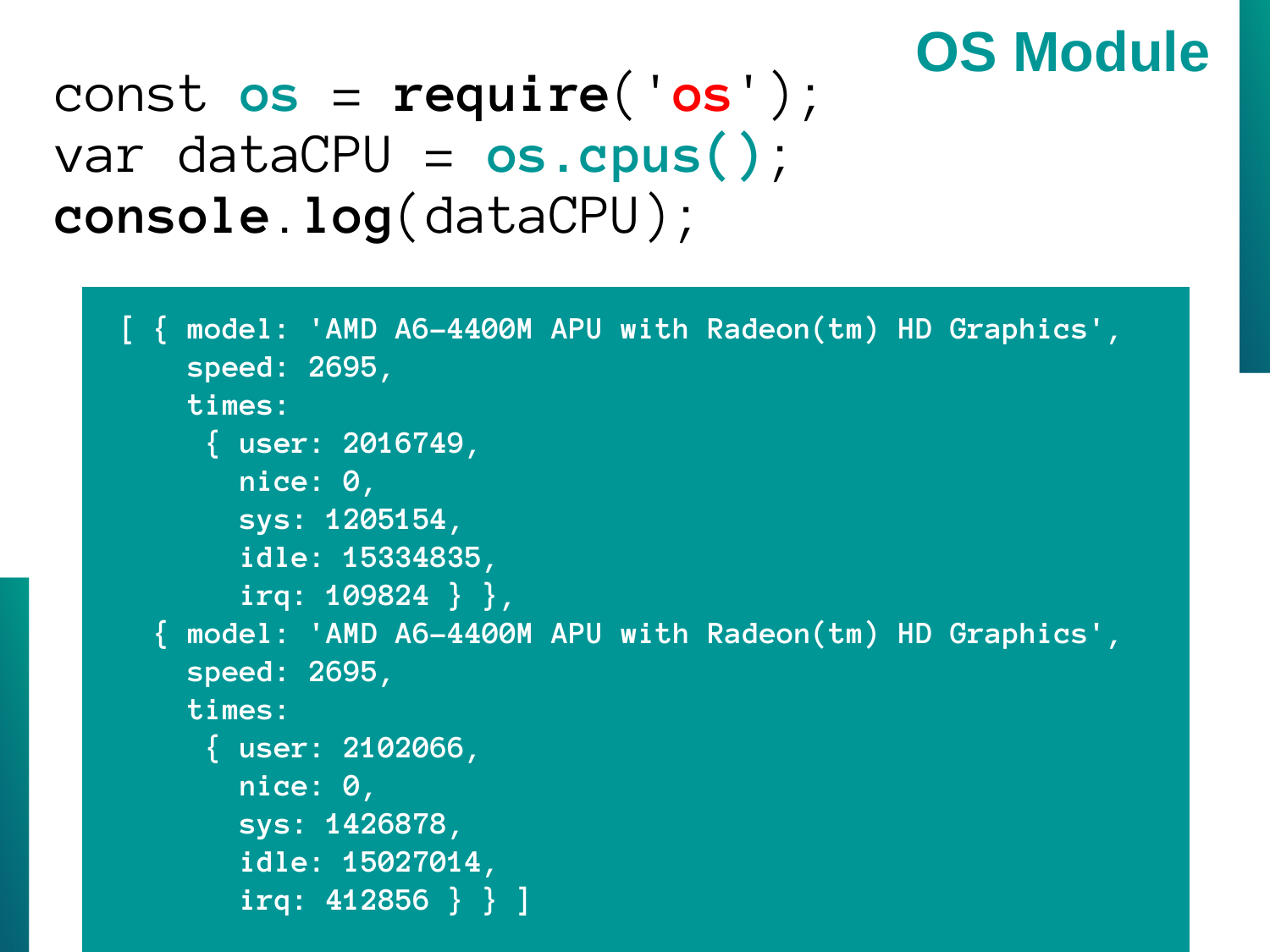

OS Module
const os = require('os');
var dataCPU = os.cpus();
console.log(dataCPU);

[ { model: 'AMD A6-4400M APU with Radeon(tm) HD Graphics',
    speed: 2695,
    times:
     { user: 2016749,
       nice: 0,
       sys: 1205154,
       idle: 15334835,
       irq: 109824 } },
  { model: 'AMD A6-4400M APU with Radeon(tm) HD Graphics',
    speed: 2695,
    times:
     { user: 2102066,
       nice: 0,
       sys: 1426878,
       idle: 15027014,
       irq: 412856 } } ]